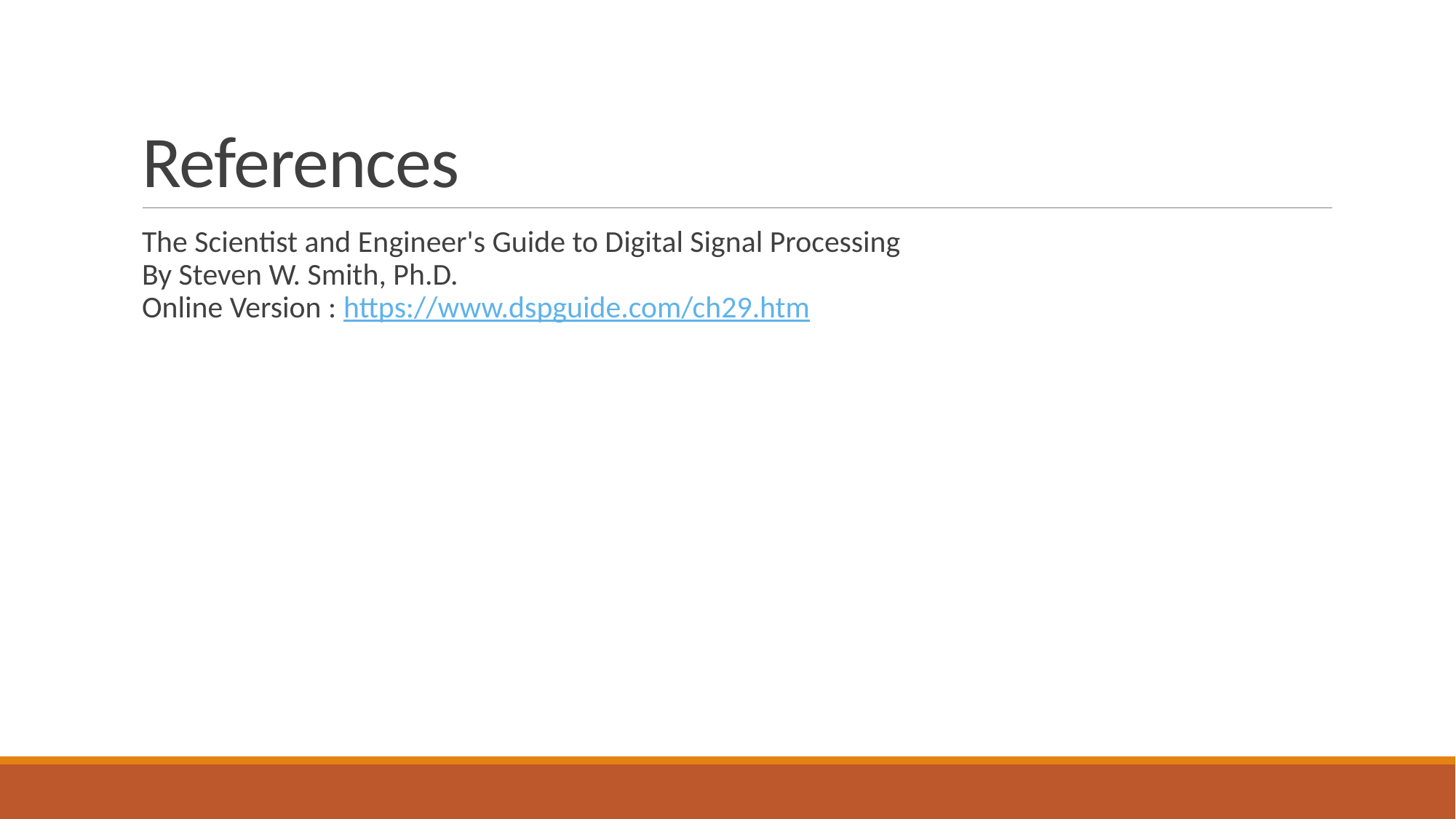

# References
The Scientist and Engineer's Guide to Digital Signal Processing
By Steven W. Smith, Ph.D.
Online Version : https://www.dspguide.com/ch29.htm